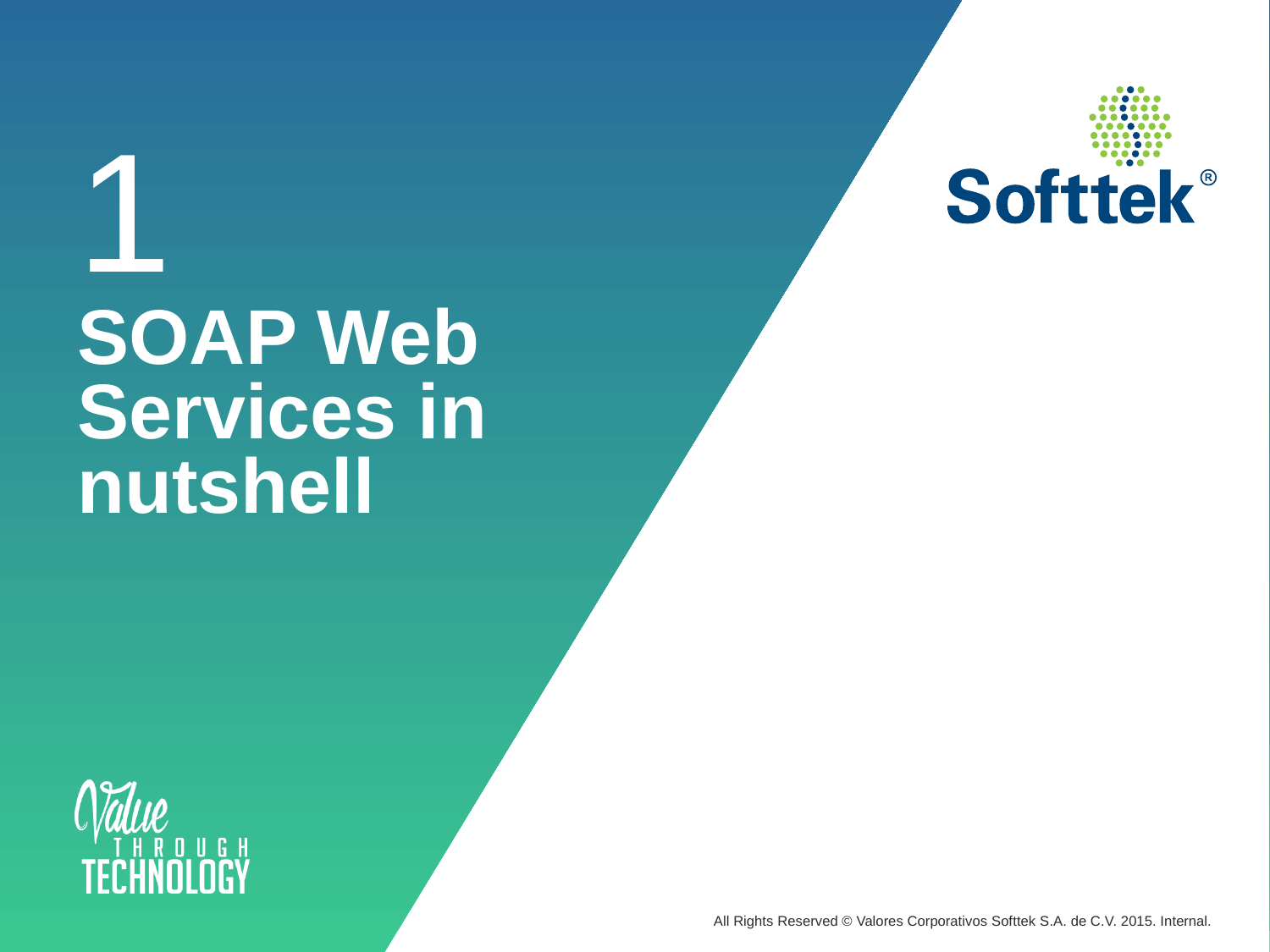

# 1 SOAP Web Services in nutshell